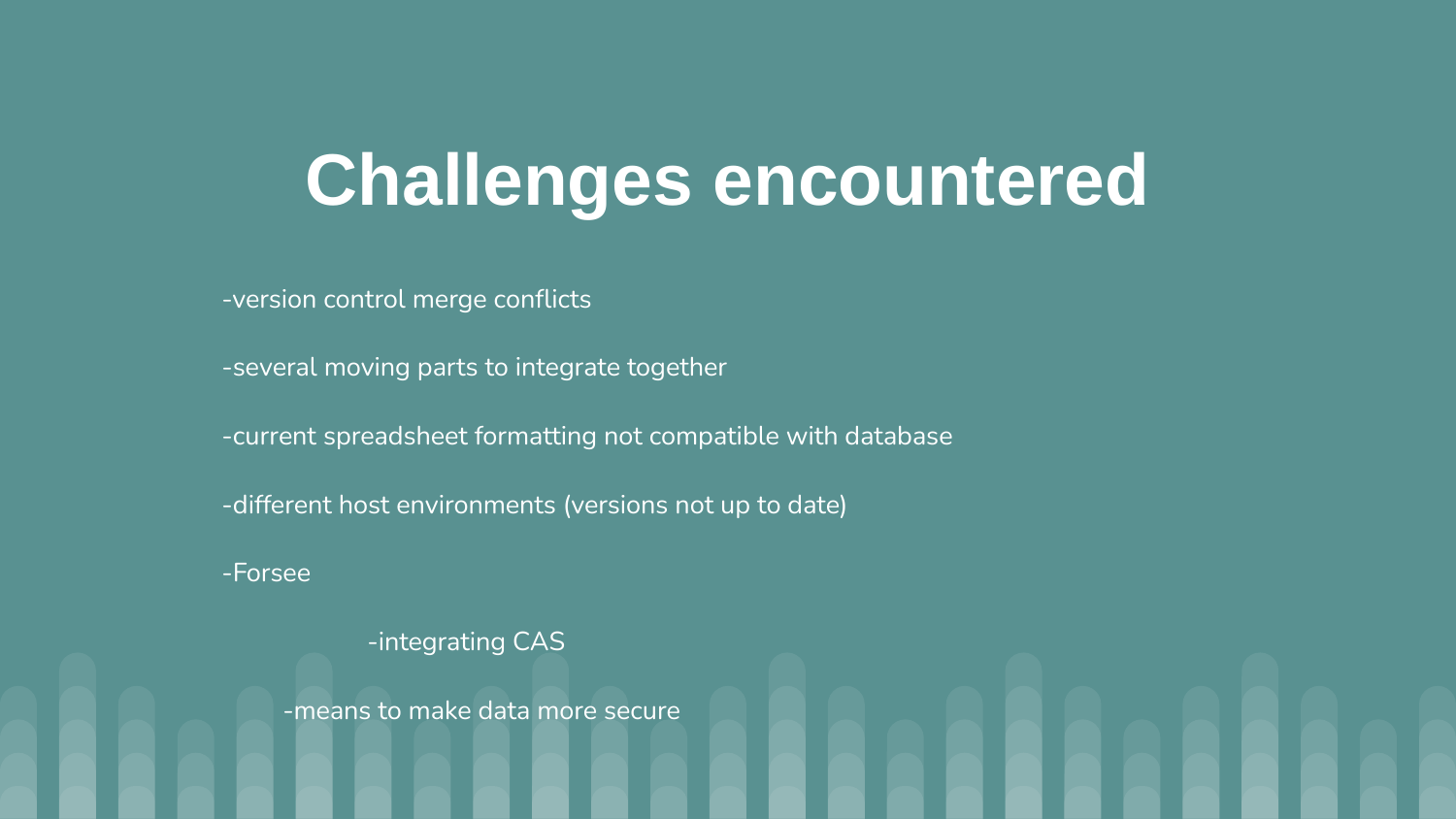

# Challenges encountered
-version control merge conflicts
-several moving parts to integrate together
-current spreadsheet formatting not compatible with database
-different host environments (versions not up to date)
-Forsee
	-integrating CAS
         -means to make data more secure